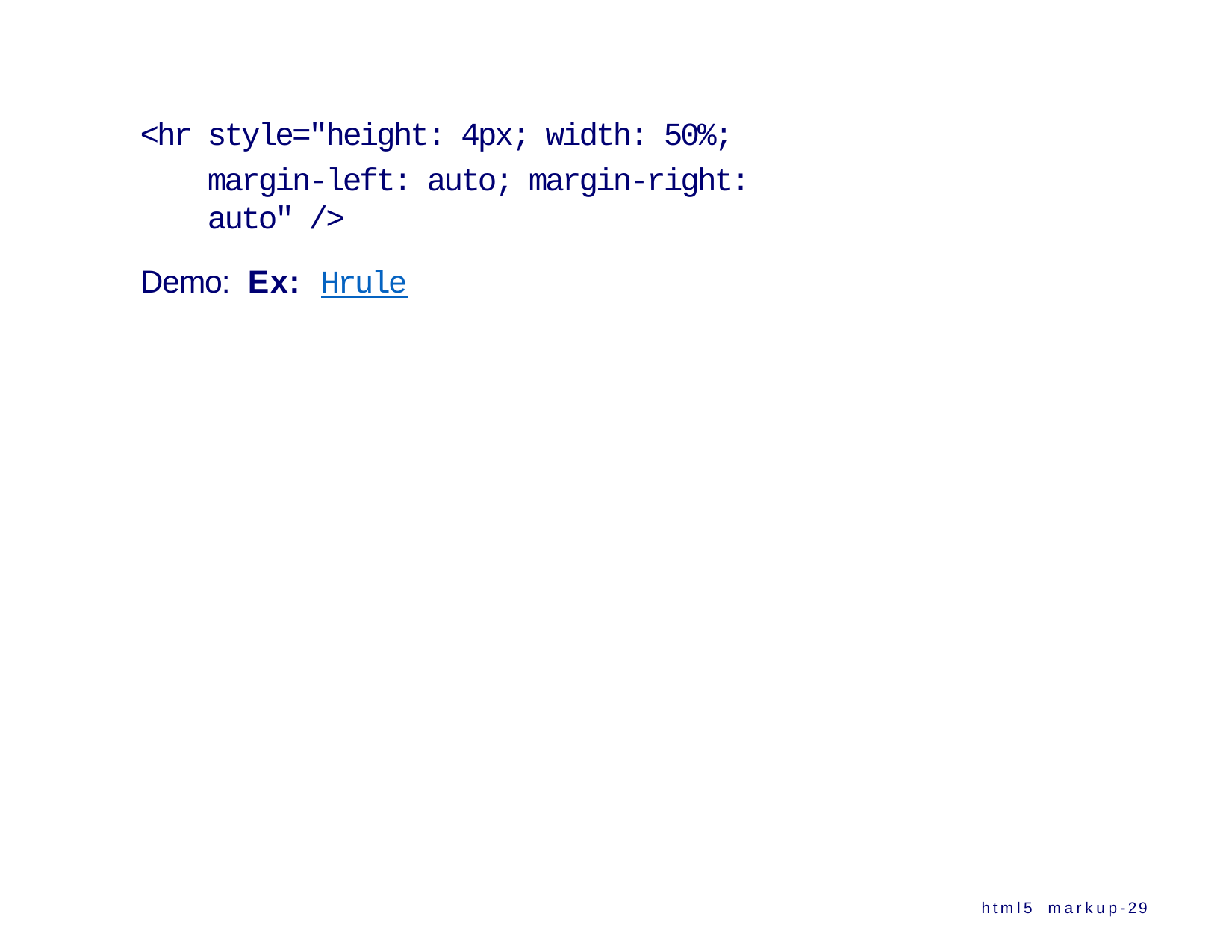

<hr style="height: 4px; width: 50%;
margin-left: auto; margin-right: auto" />

Demo:  Ex:  Hrule
html5  markup-29